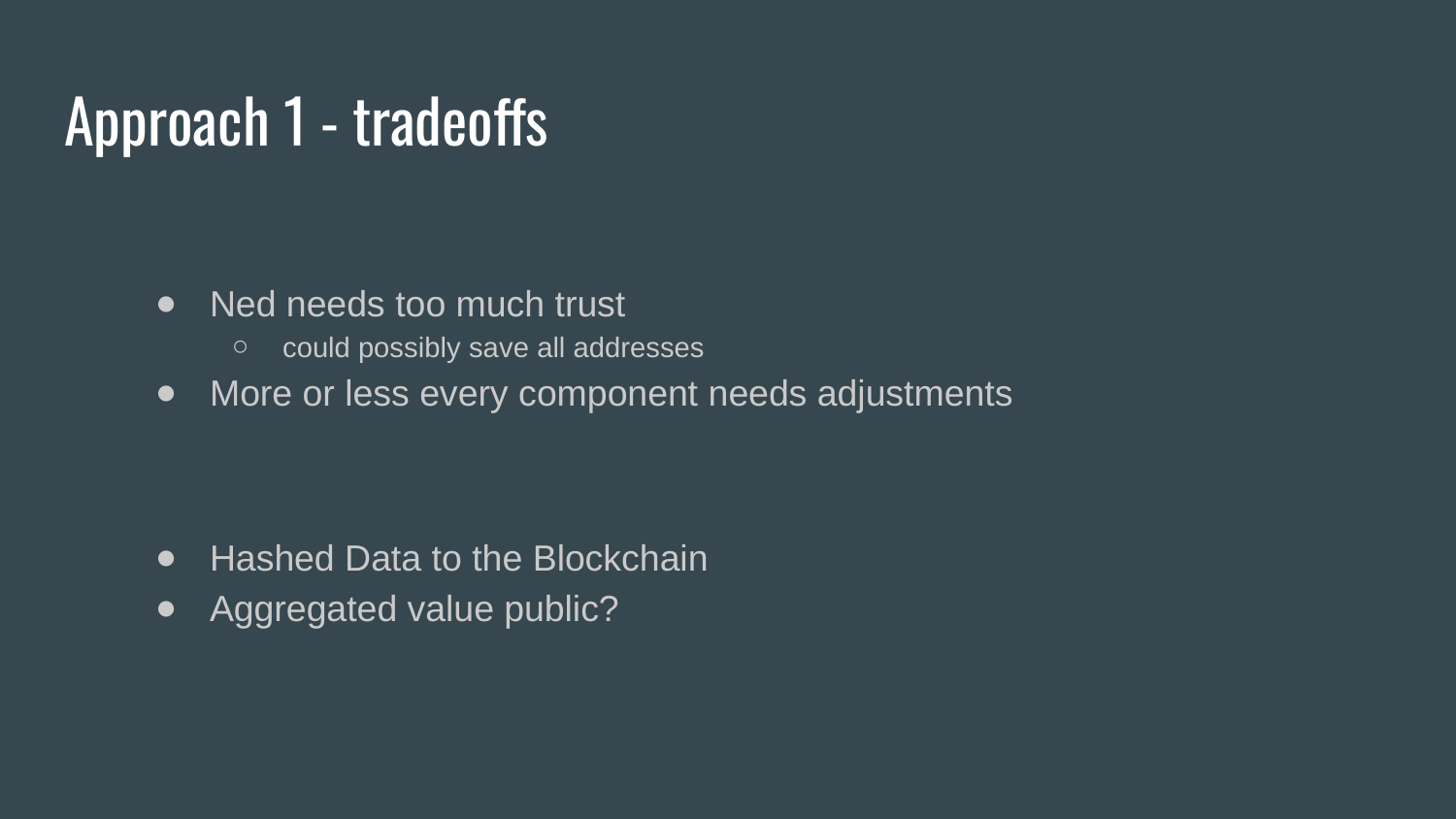

# Approach 1 - tradeoffs

Ned needs too much trust
could possibly save all addresses
More or less every component needs adjustments

Hashed Data to the Blockchain
Aggregated value public?